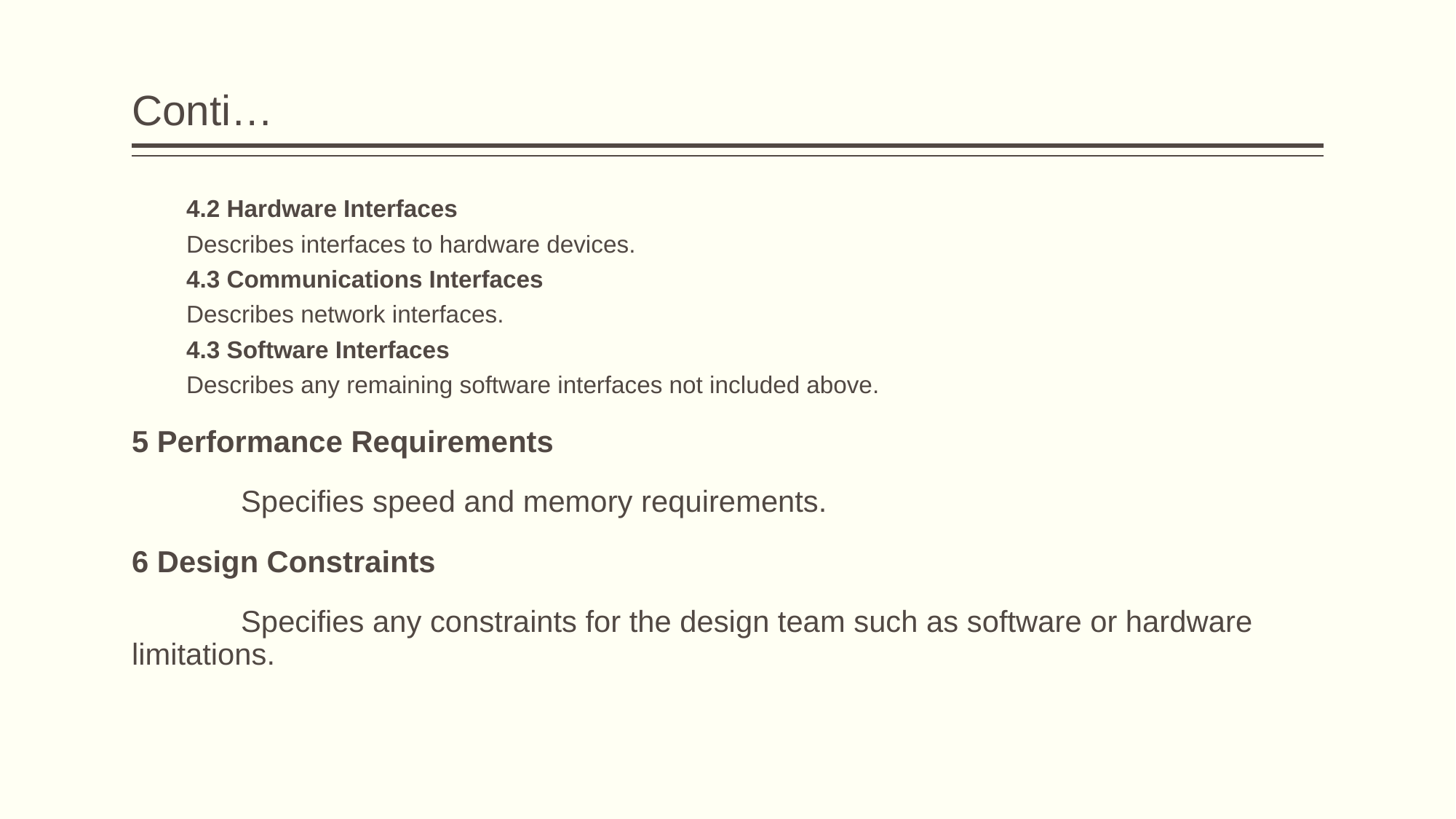

# Conti…
4.2 Hardware Interfaces
Describes interfaces to hardware devices.
4.3 Communications Interfaces
Describes network interfaces.
4.3 Software Interfaces
Describes any remaining software interfaces not included above.
5 Performance Requirements
	Specifies speed and memory requirements.
6 Design Constraints
	Specifies any constraints for the design team such as software or hardware limitations.